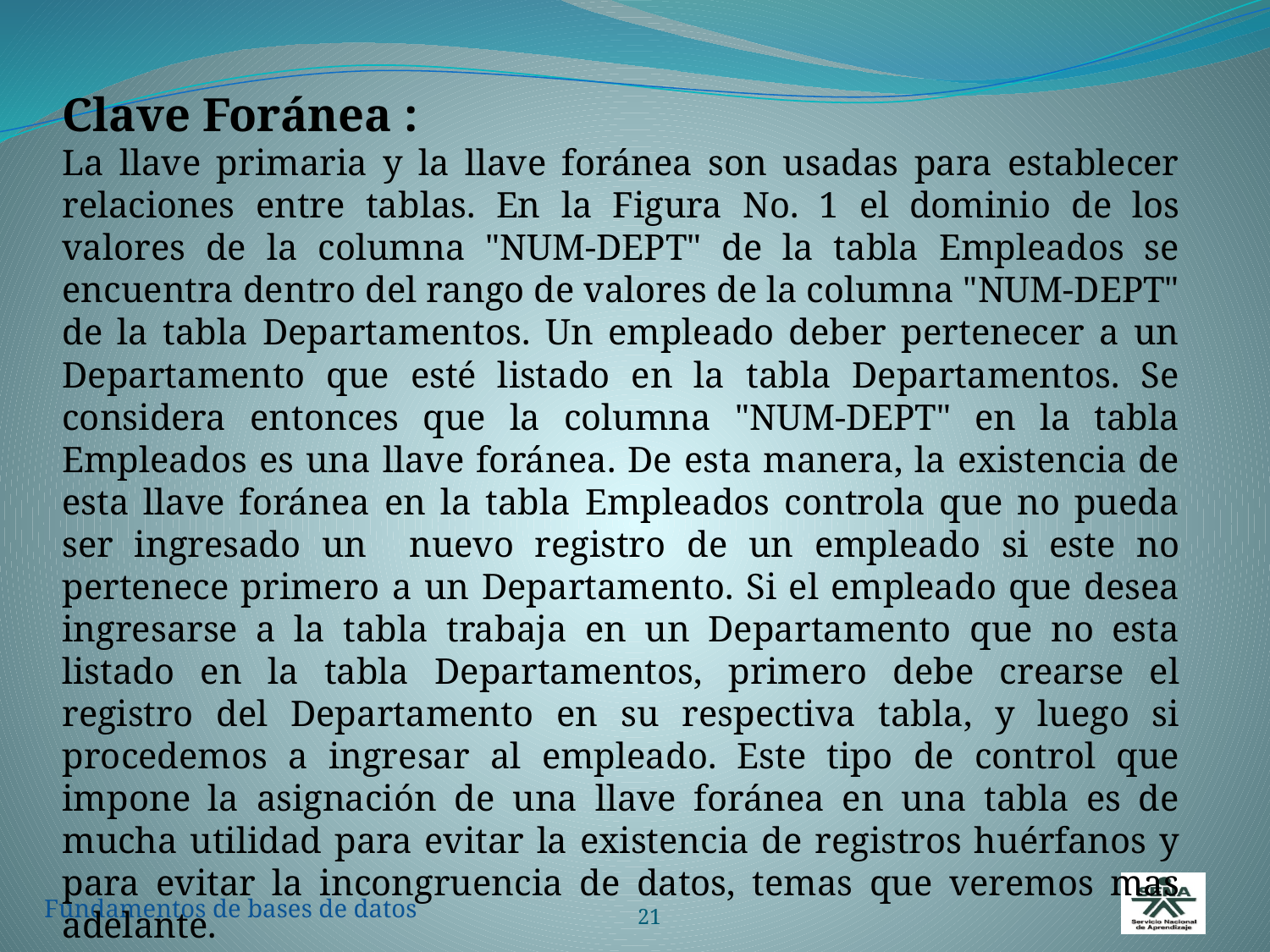

Clave Foránea :
La llave primaria y la llave foránea son usadas para establecer relaciones entre tablas. En la Figura No. 1 el dominio de los valores de la columna "NUM-DEPT" de la tabla Empleados se encuentra dentro del rango de valores de la columna "NUM-DEPT" de la tabla Departamentos. Un empleado deber pertenecer a un Departamento que esté listado en la tabla Departamentos. Se considera entonces que la columna "NUM-DEPT" en la tabla Empleados es una llave foránea. De esta manera, la existencia de esta llave foránea en la tabla Empleados controla que no pueda ser ingresado un  nuevo registro de un empleado si este no pertenece primero a un Departamento. Si el empleado que desea ingresarse a la tabla trabaja en un Departamento que no esta listado en la tabla Departamentos, primero debe crearse el registro del Departamento en su respectiva tabla, y luego si procedemos a ingresar al empleado. Este tipo de control que impone la asignación de una llave foránea en una tabla es de mucha utilidad para evitar la existencia de registros huérfanos y para evitar la incongruencia de datos, temas que veremos mas adelante.
21